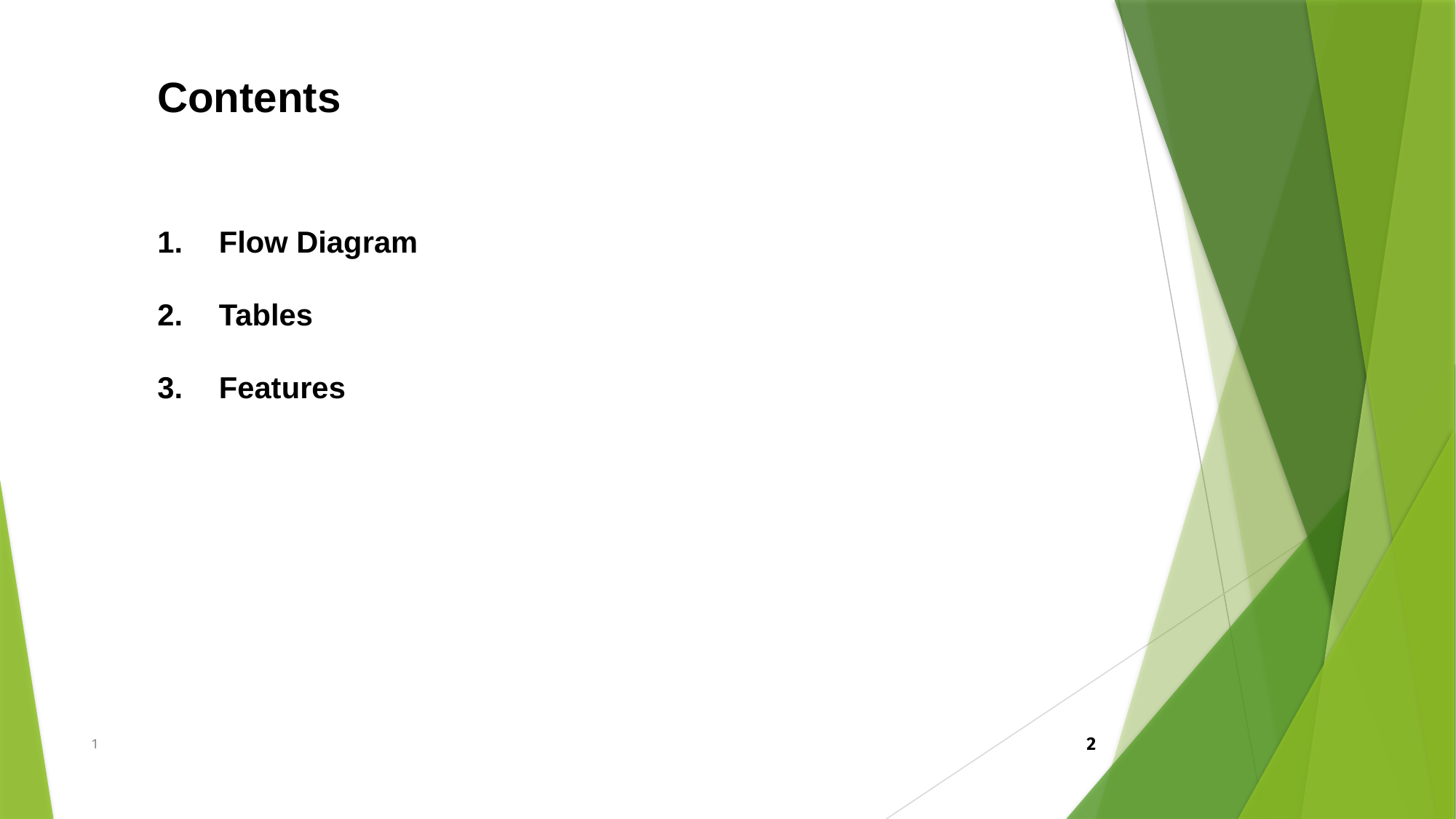

Contents

Flow Diagram

Tables

Features

1
2